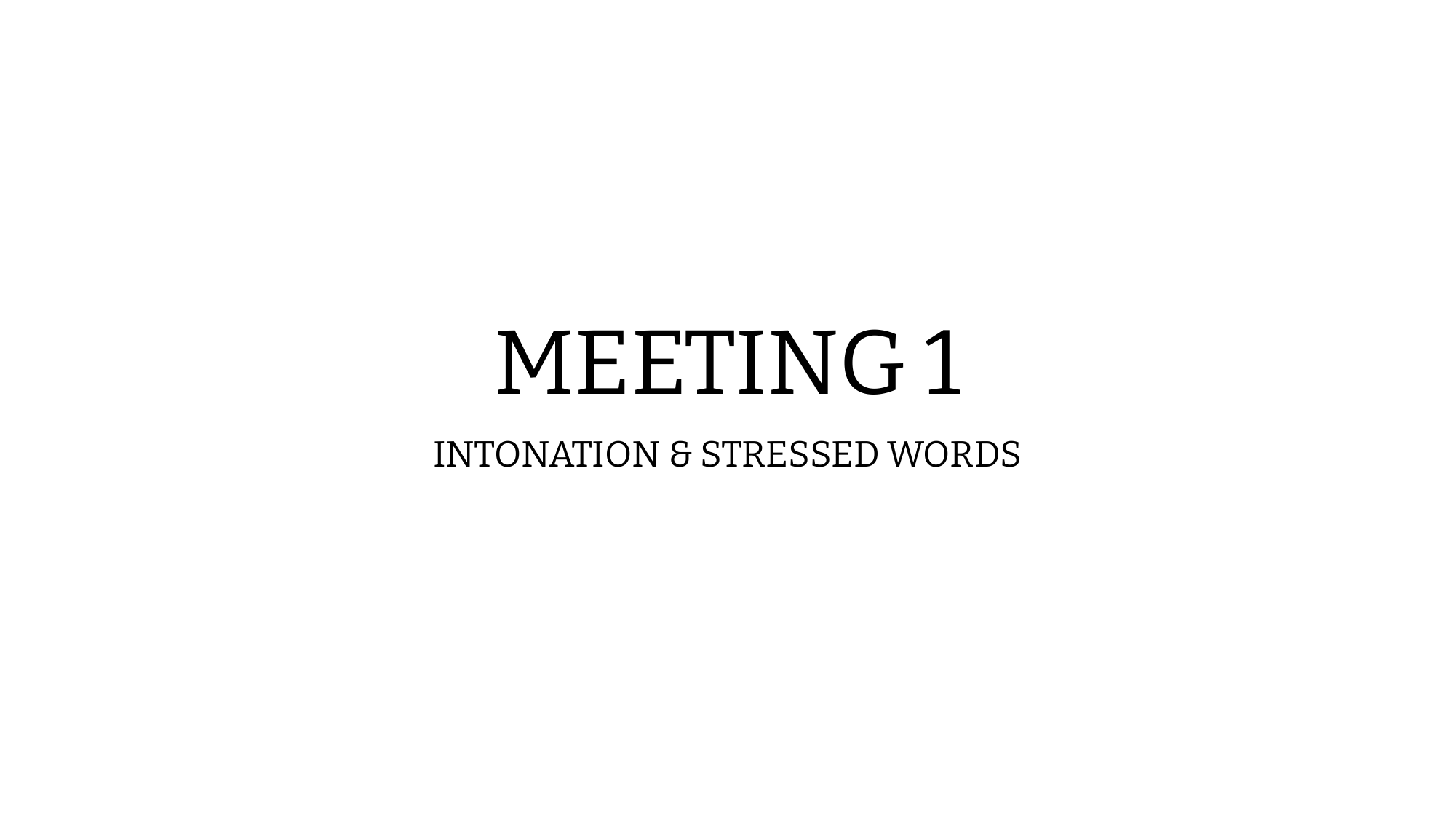

# MEETING 1
INTONATION & STRESSED WORDS